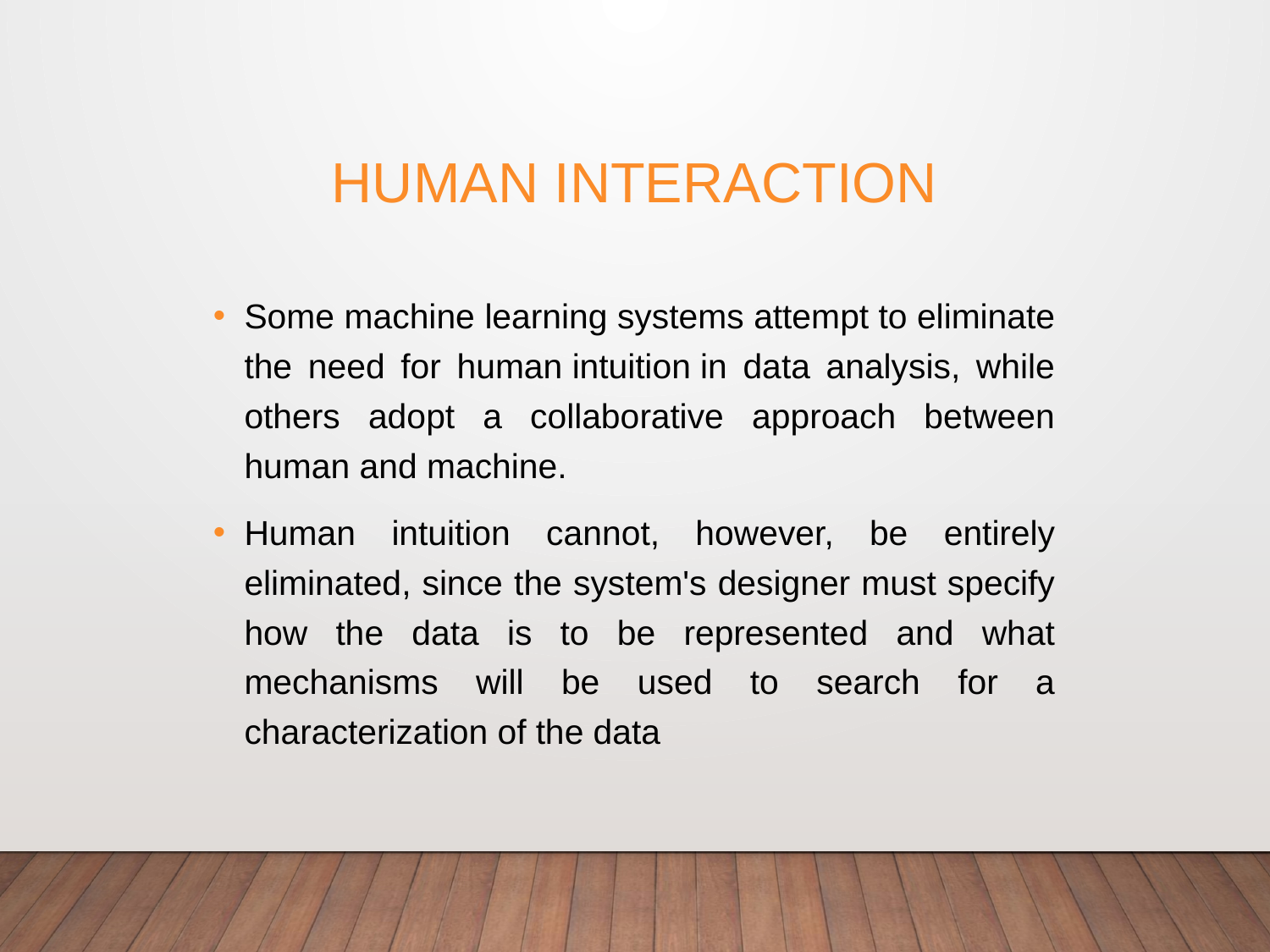

# Human interaction
Some machine learning systems attempt to eliminate the need for human intuition in data analysis, while others adopt a collaborative approach between human and machine.
Human intuition cannot, however, be entirely eliminated, since the system's designer must specify how the data is to be represented and what mechanisms will be used to search for a characterization of the data